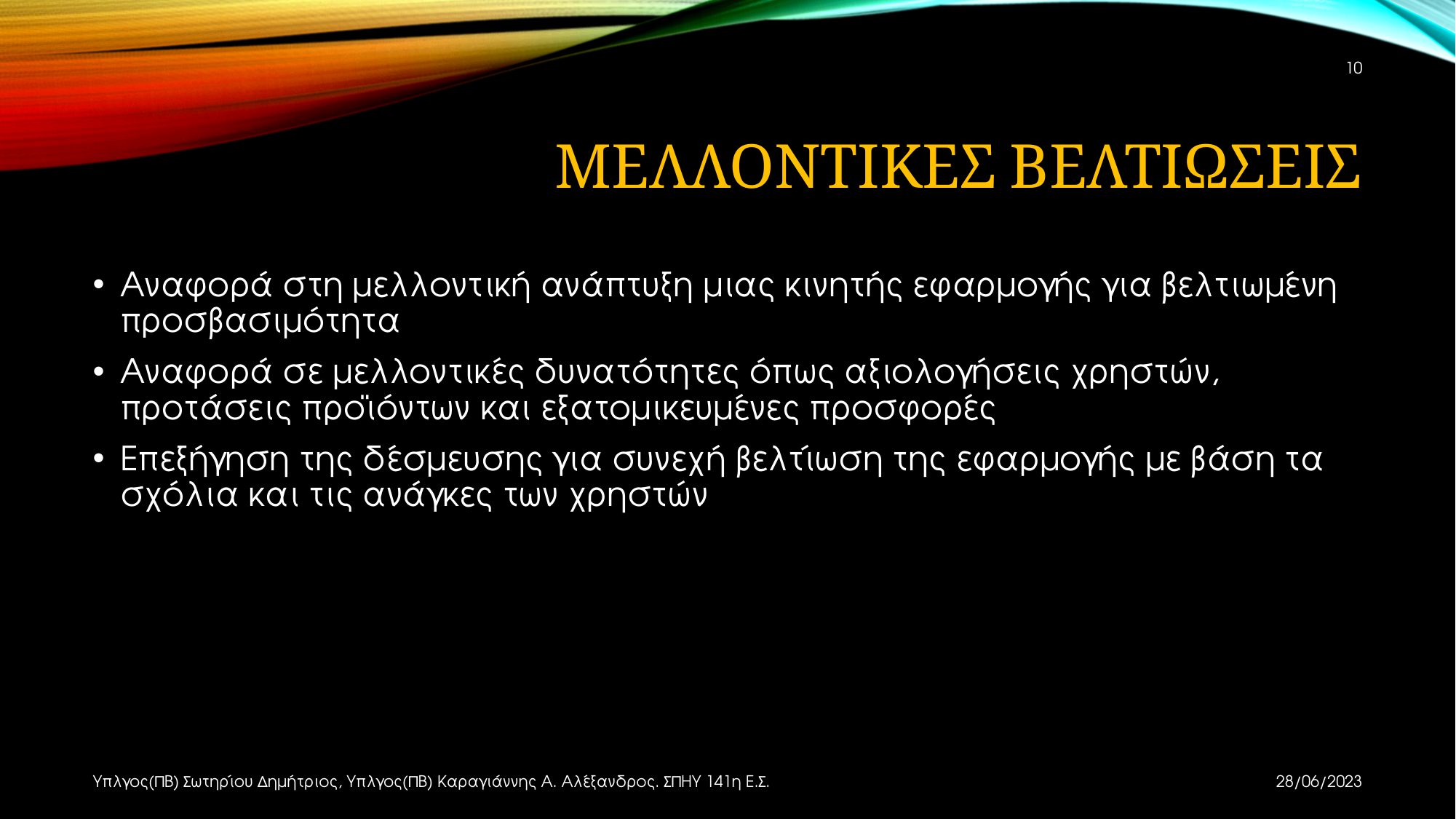

10
# Μελλοντικες Βελτιωσεις
Αναφορά στη μελλοντική ανάπτυξη μιας κινητής εφαρμογής για βελτιωμένη προσβασιμότητα
Αναφορά σε μελλοντικές δυνατότητες όπως αξιολογήσεις χρηστών, προτάσεις προϊόντων και εξατομικευμένες προσφορές
Επεξήγηση της δέσμευσης για συνεχή βελτίωση της εφαρμογής με βάση τα σχόλια και τις ανάγκες των χρηστών
Υπλγος(ΠΒ) Σωτηρίου Δημήτριος, Υπλγος(ΠΒ) Καραγιάννης Α. Αλέξανδρος. ΣΠΗΥ 141η Ε.Σ.
28/06/2023